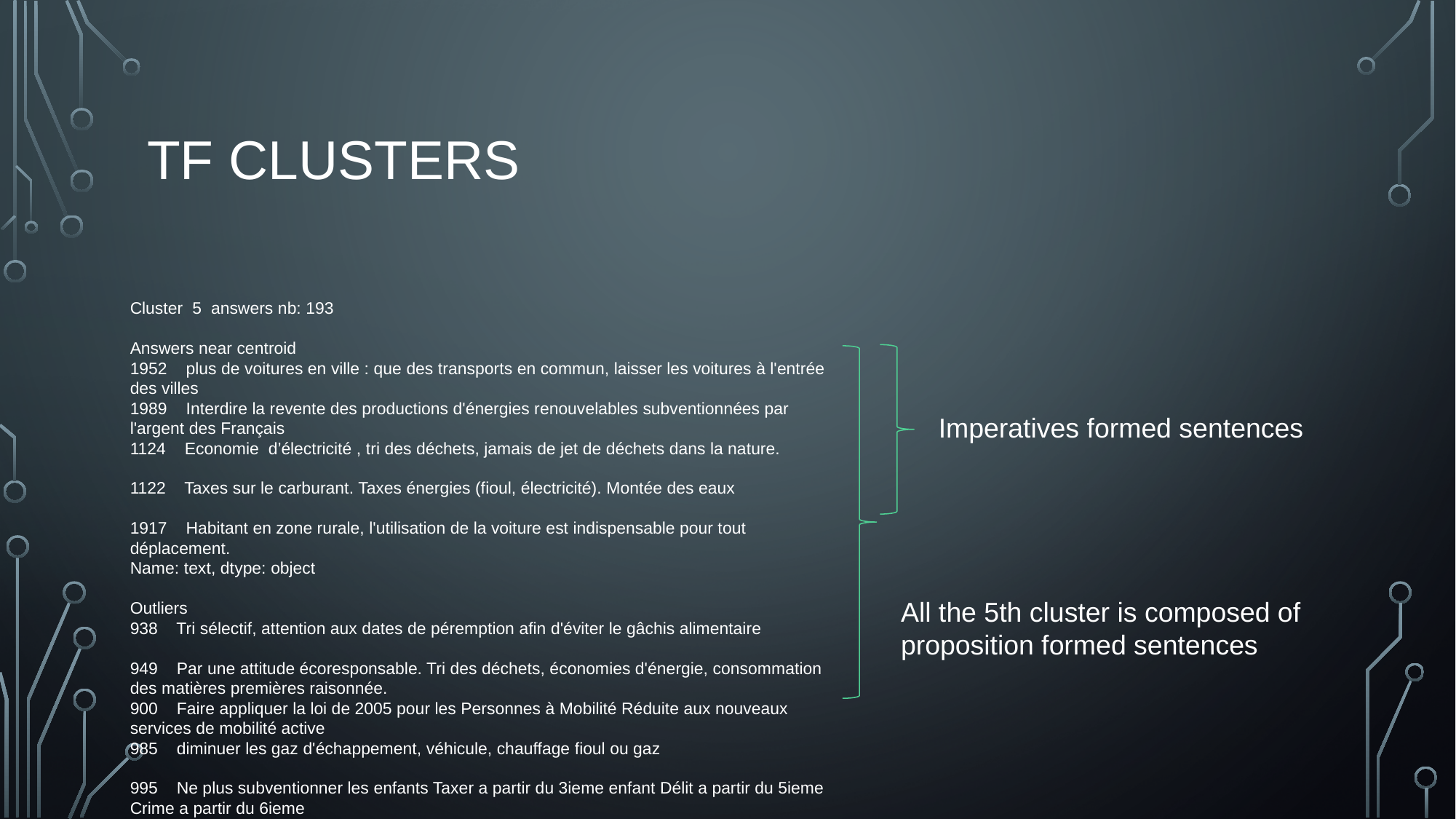

# TF clusters
Cluster  5  answers nb: 193

Answers near centroid
1952    plus de voitures en ville : que des transports en commun, laisser les voitures à l'entrée des villes
1989    Interdire la revente des productions d'énergies renouvelables subventionnées par l'argent des Français
1124    Economie  d’électricité , tri des déchets, jamais de jet de déchets dans la nature.
1122    Taxes sur le carburant. Taxes énergies (fioul, électricité). Montée des eaux
1917    Habitant en zone rurale, l'utilisation de la voiture est indispensable pour tout déplacement.
Name: text, dtype: object

Outliers
938    Tri sélectif, attention aux dates de péremption afin d'éviter le gâchis alimentaire
949    Par une attitude écoresponsable. Tri des déchets, économies d'énergie, consommation des matières premières raisonnée.
900    Faire appliquer la loi de 2005 pour les Personnes à Mobilité Réduite aux nouveaux services de mobilité active
985    diminuer les gaz d'échappement, véhicule, chauffage fioul ou gaz
995    Ne plus subventionner les enfants Taxer a partir du 3ieme enfant Délit a partir du 5ieme Crime a partir du 6ieme
Name: text, dtype: object

Imperatives formed sentences
All the 5th cluster is composed of proposition formed sentences